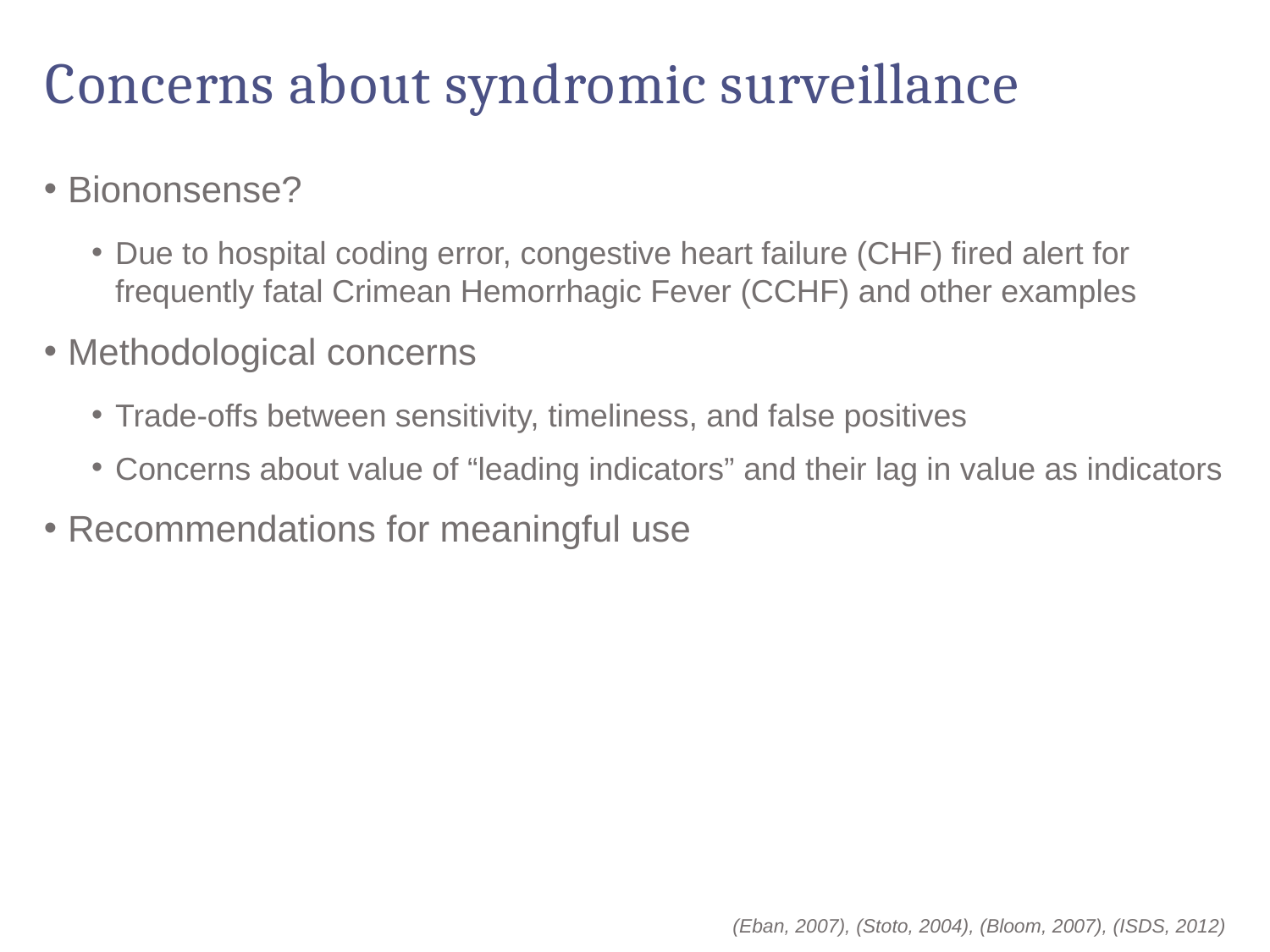

# Concerns about syndromic surveillance
Biononsense?
Due to hospital coding error, congestive heart failure (CHF) fired alert for frequently fatal Crimean Hemorrhagic Fever (CCHF) and other examples
Methodological concerns
Trade-offs between sensitivity, timeliness, and false positives
Concerns about value of “leading indicators” and their lag in value as indicators
Recommendations for meaningful use
(Eban, 2007), (Stoto, 2004), (Bloom, 2007), (ISDS, 2012)